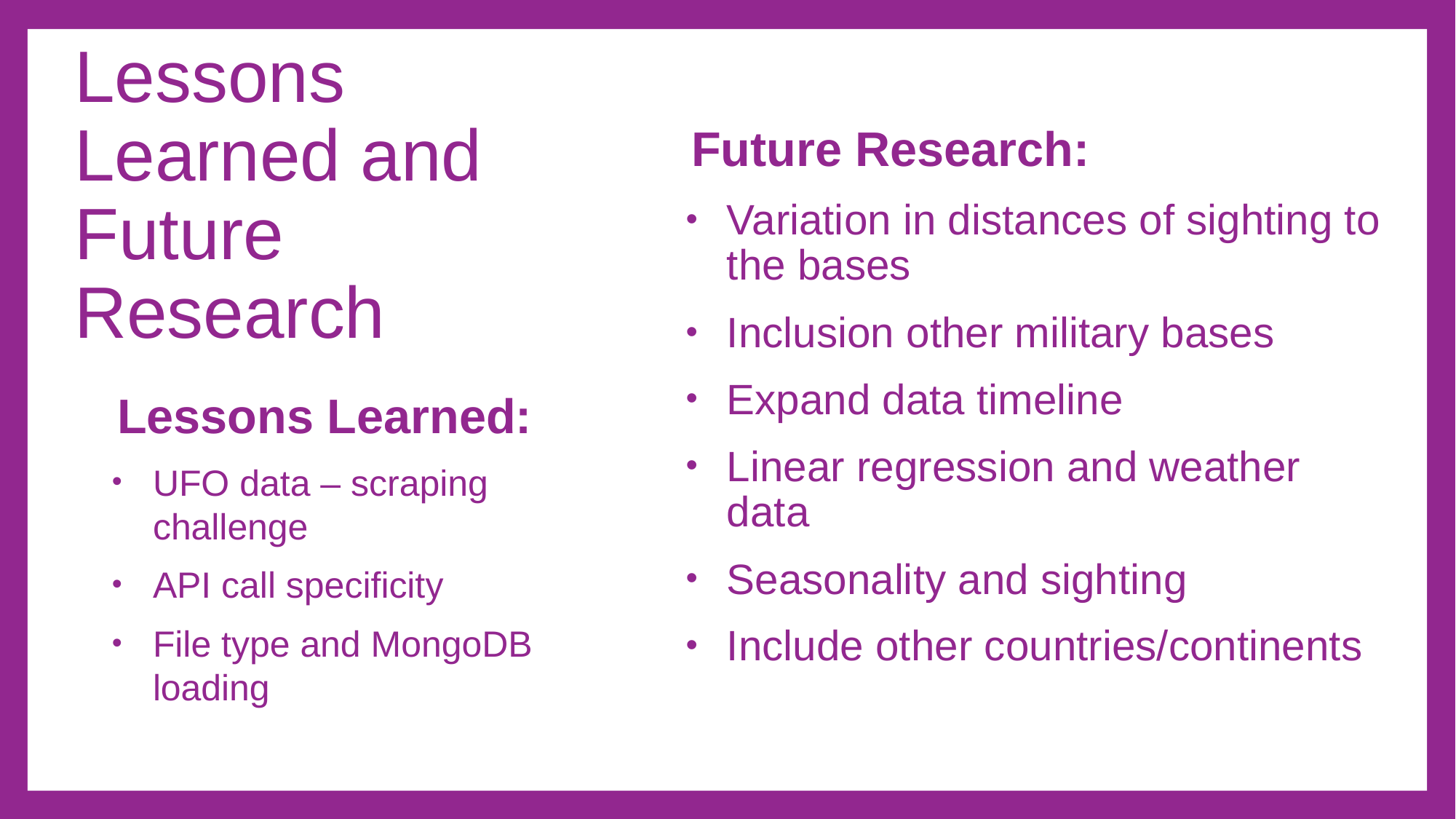

# Lessons Learned and Future Research
Future Research:
Variation in distances of sighting to the bases
Inclusion other military bases
Expand data timeline
Linear regression and weather data
Seasonality and sighting
Include other countries/continents

Lessons Learned:
UFO data – scraping challenge
API call specificity
File type and MongoDB loading